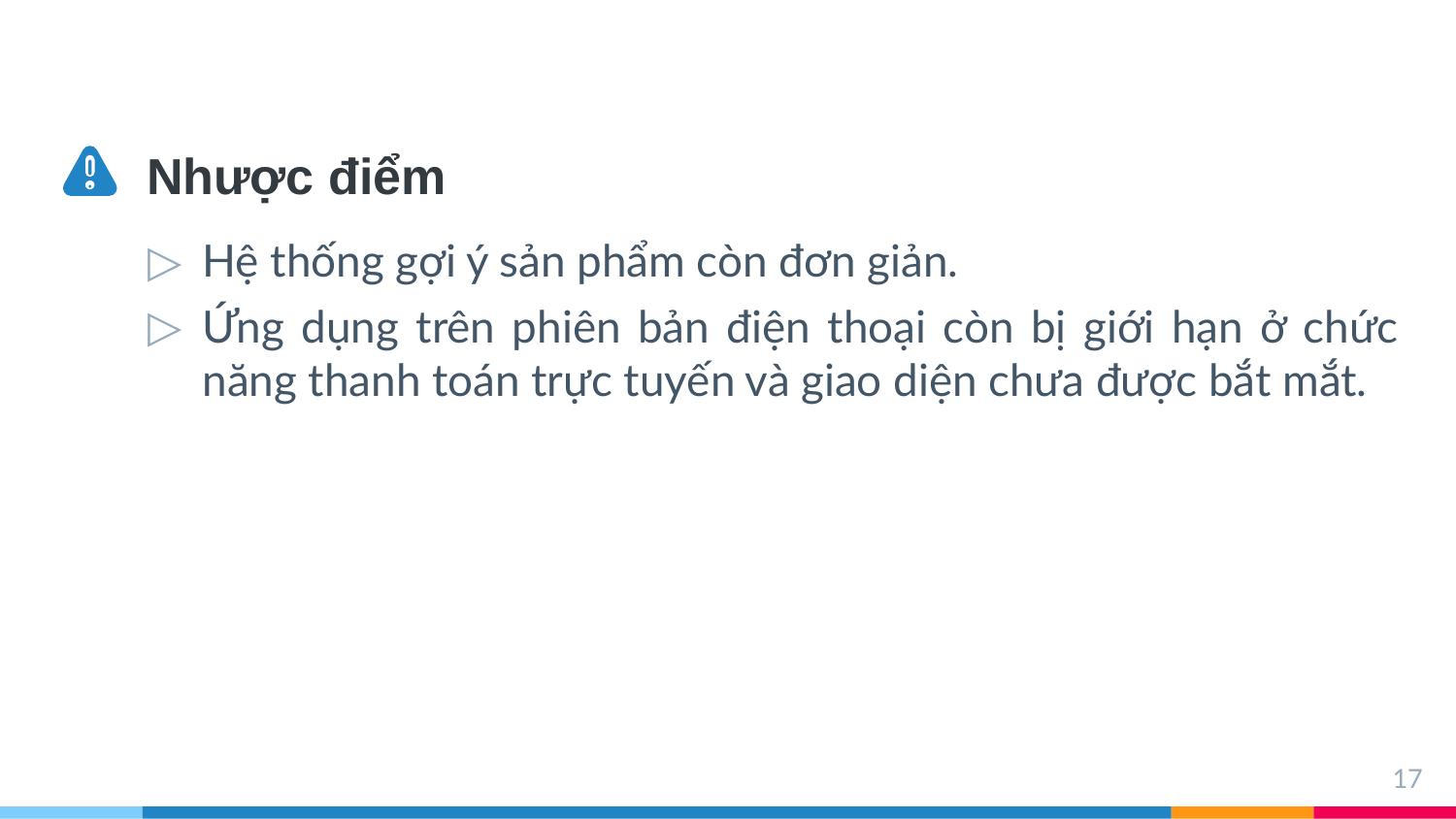

# Nhược điểm

Hệ thống gợi ý sản phẩm còn đơn giản.
Ứng dụng trên phiên bản điện thoại còn bị giới hạn ở chức năng thanh toán trực tuyến và giao diện chưa được bắt mắt.

17